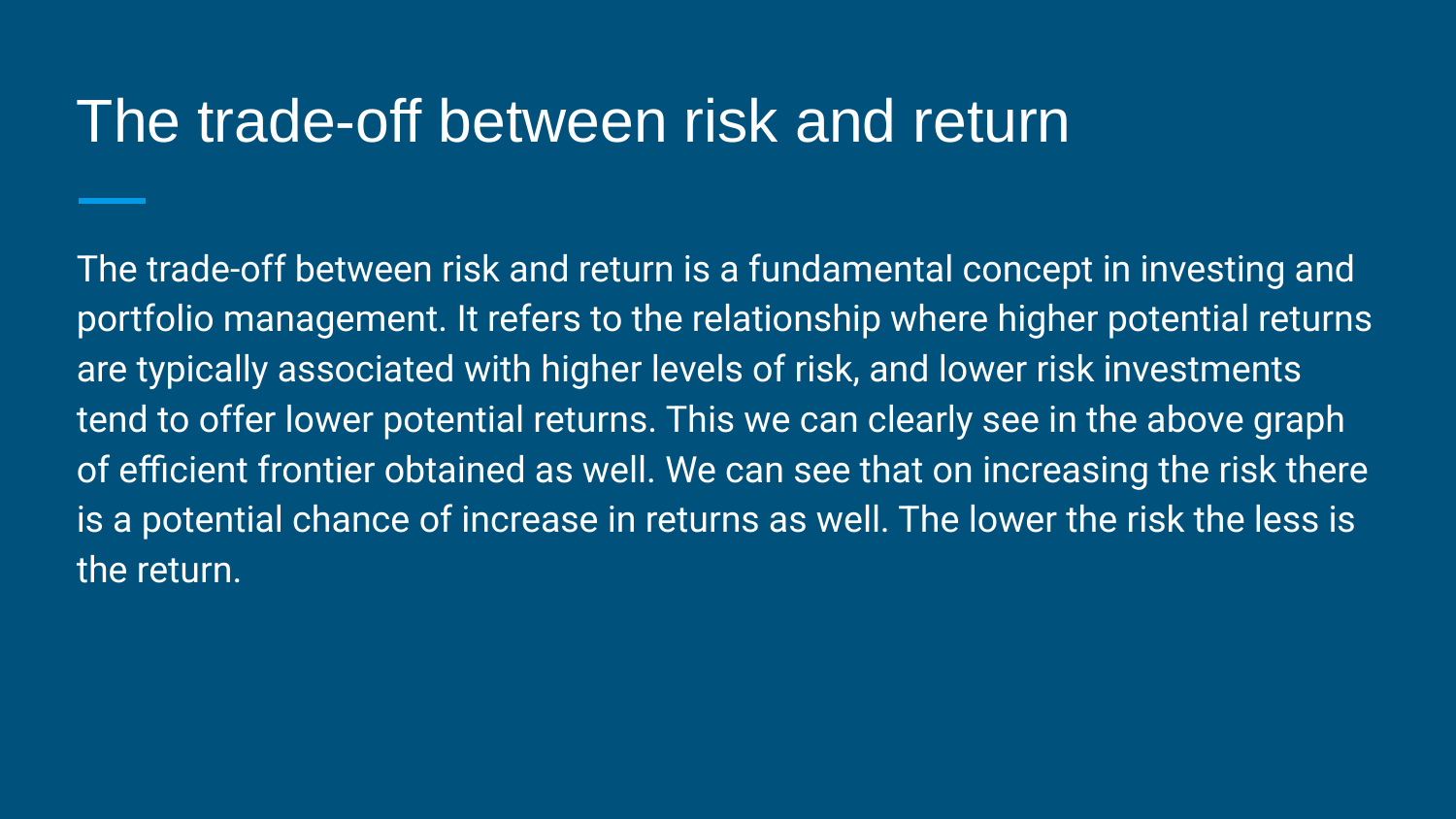

# The trade-off between risk and return
The trade-off between risk and return is a fundamental concept in investing and portfolio management. It refers to the relationship where higher potential returns are typically associated with higher levels of risk, and lower risk investments tend to offer lower potential returns. This we can clearly see in the above graph of efficient frontier obtained as well. We can see that on increasing the risk there is a potential chance of increase in returns as well. The lower the risk the less is the return.